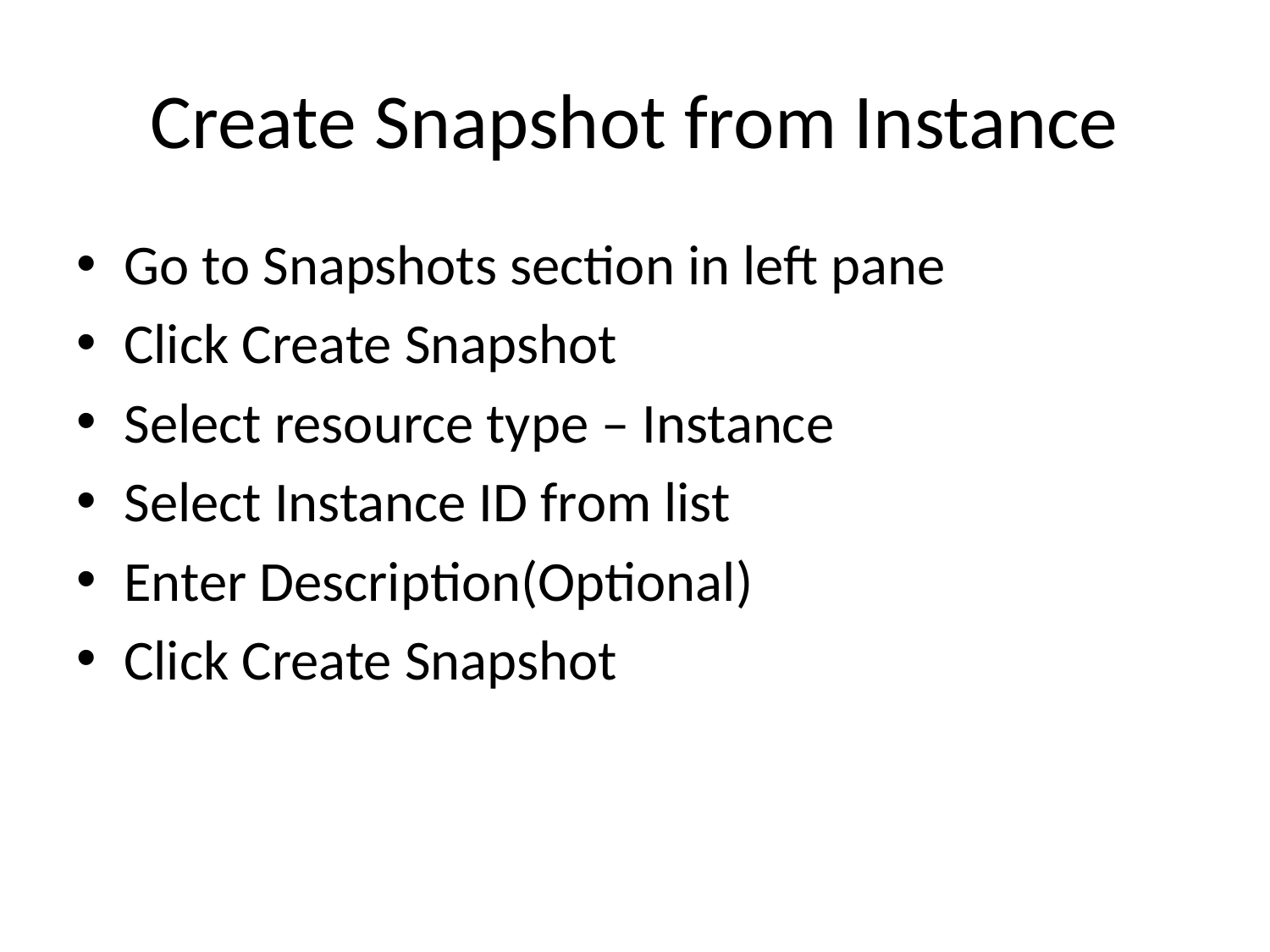

# Create Snapshot from Instance
Go to Snapshots section in left pane
Click Create Snapshot
Select resource type – Instance
Select Instance ID from list
Enter Description(Optional)
Click Create Snapshot